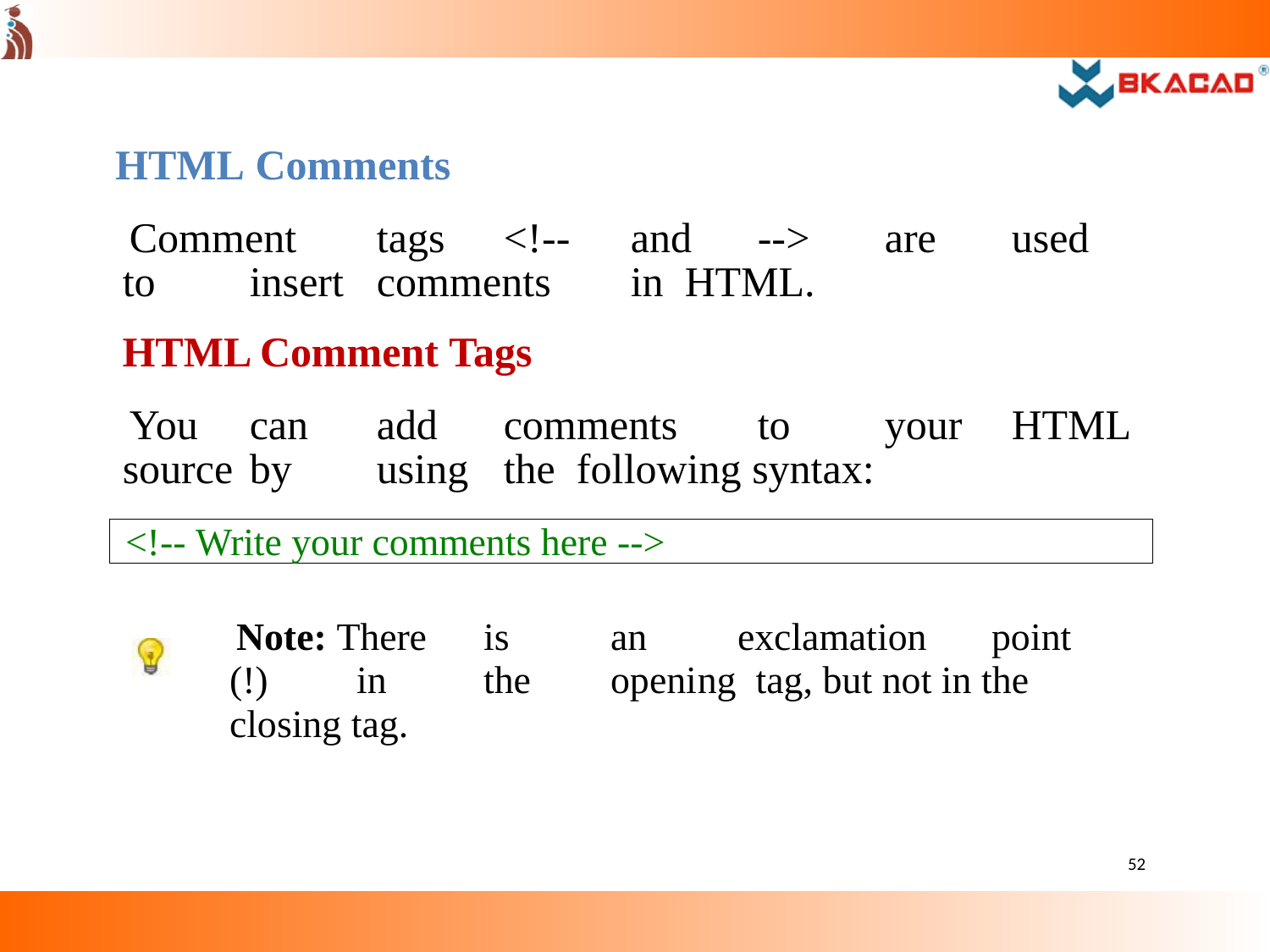

HTML Comments
Comment	tags	<!--	and	-->	are	used	to	insert	comments	in  HTML.
HTML Comment Tags
You	can	add	comments	to	your	HTML	source	by	using	the  following syntax:
<!-- Write your comments here -->
Note: There	is	an	exclamation	point	(!)	in	the	opening  tag, but not in the closing tag.

52